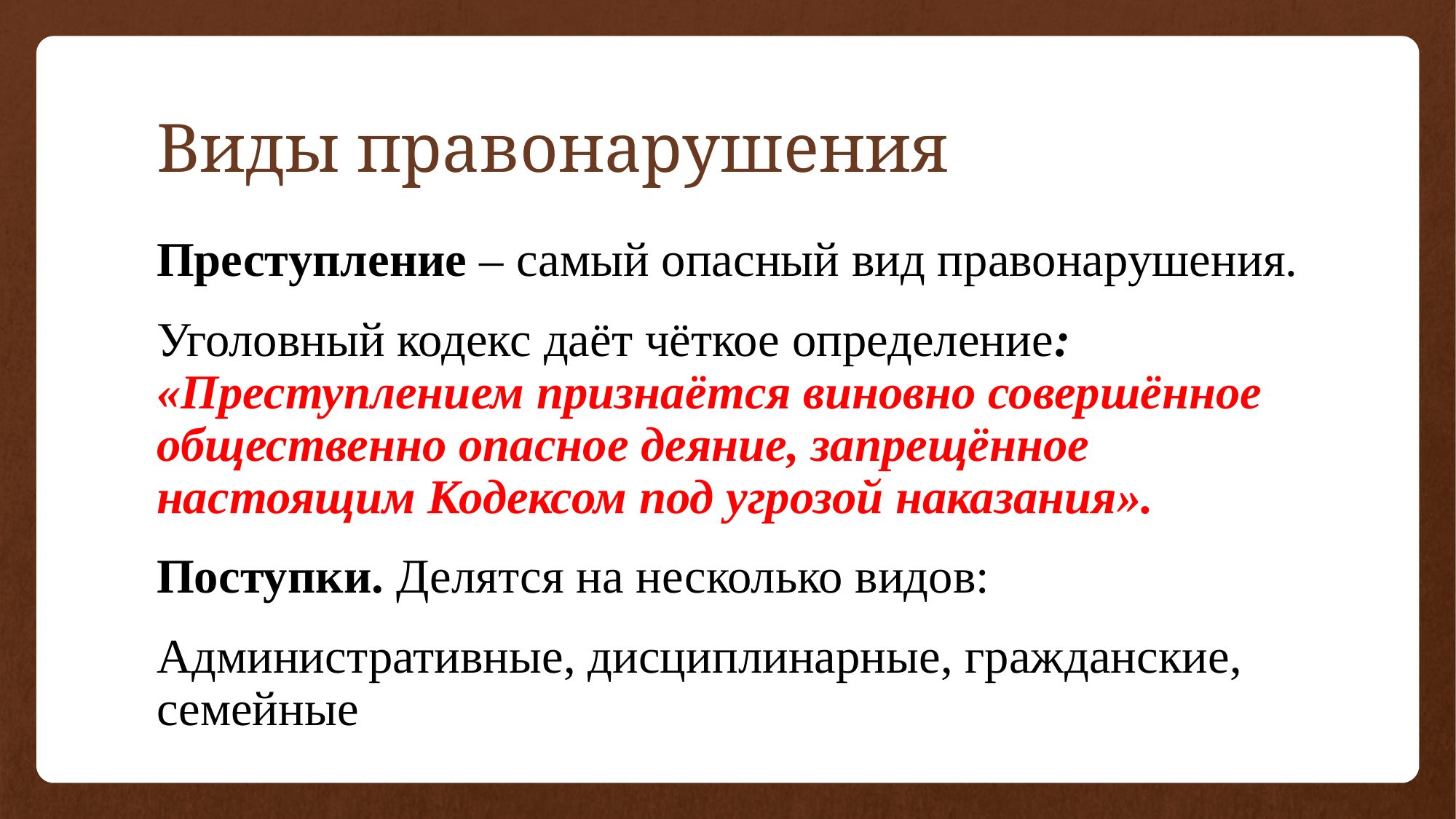

# Виды правонарушения
Преступление – самый опасный вид правонарушения.
Уголовный кодекс даёт чёткое определение: «Преступлением признаётся виновно совершённое общественно опасное деяние, запрещённое настоящим Кодексом под угрозой наказания».
Поступки. Делятся на несколько видов:
Административные, дисциплинарные, гражданские, семейные